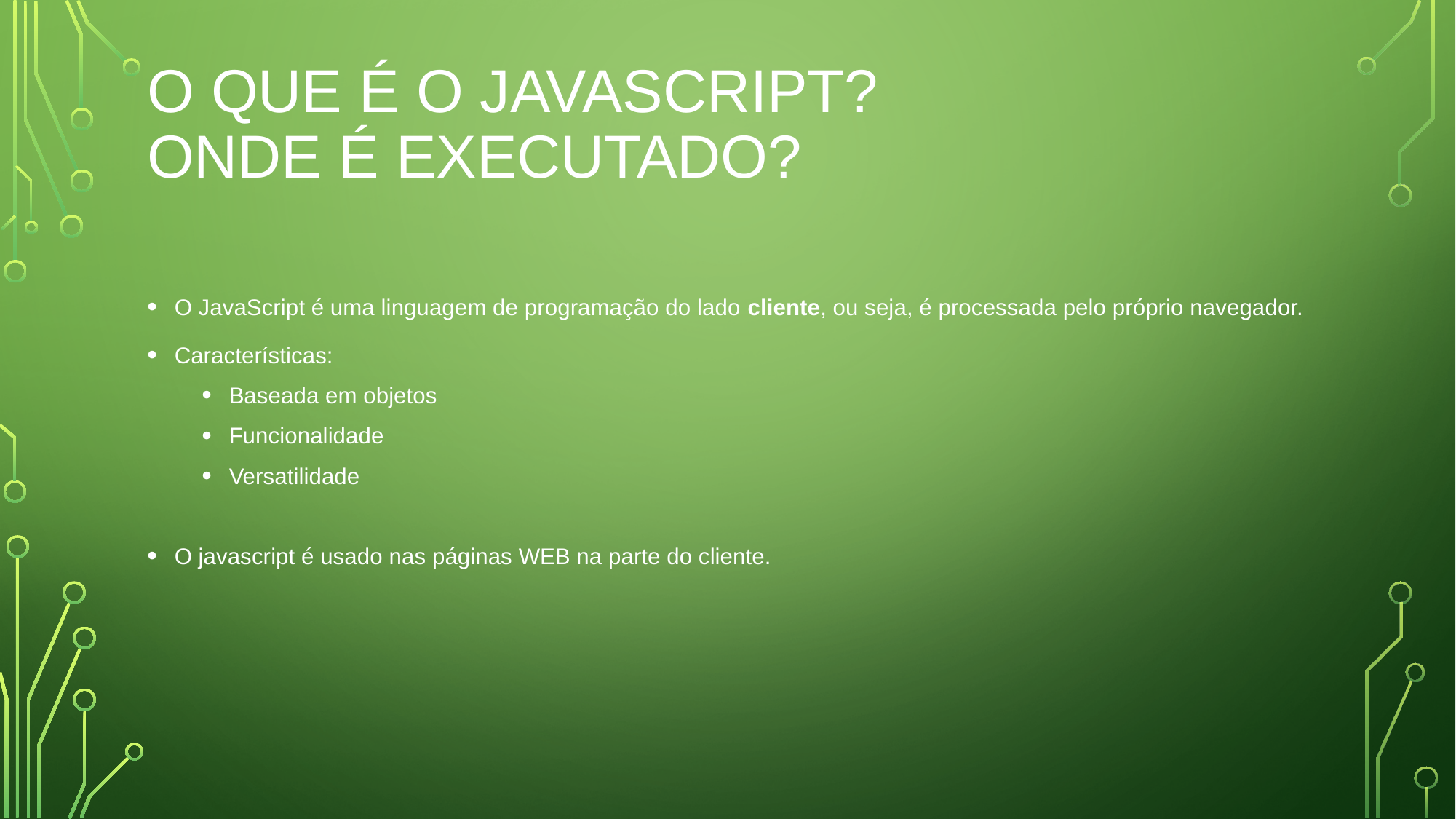

# O que é o Javascript? Onde é executado?
O JavaScript é uma linguagem de programação do lado cliente, ou seja, é processada pelo próprio navegador.
Características:
Baseada em objetos
Funcionalidade
Versatilidade
O javascript é usado nas páginas WEB na parte do cliente.